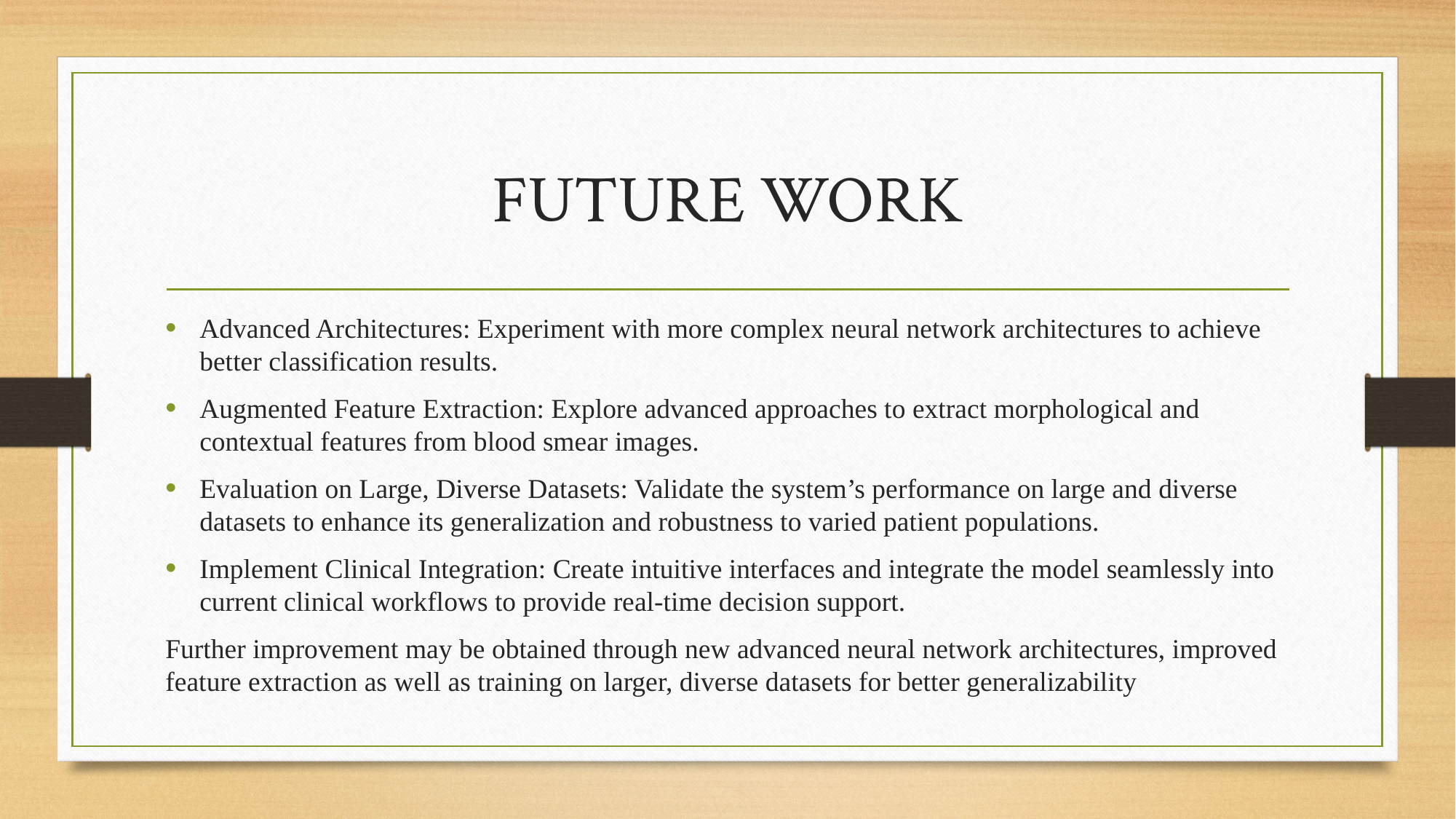

# FUTURE WORK
Advanced Architectures: Experiment with more complex neural network architectures to achieve better classification results.
Augmented Feature Extraction: Explore advanced approaches to extract morphological and contextual features from blood smear images.
Evaluation on Large, Diverse Datasets: Validate the system’s performance on large and diverse datasets to enhance its generalization and robustness to varied patient populations.
Implement Clinical Integration: Create intuitive interfaces and integrate the model seamlessly into current clinical workflows to provide real-time decision support.
Further improvement may be obtained through new advanced neural network architectures, improved feature extraction as well as training on larger, diverse datasets for better generalizability